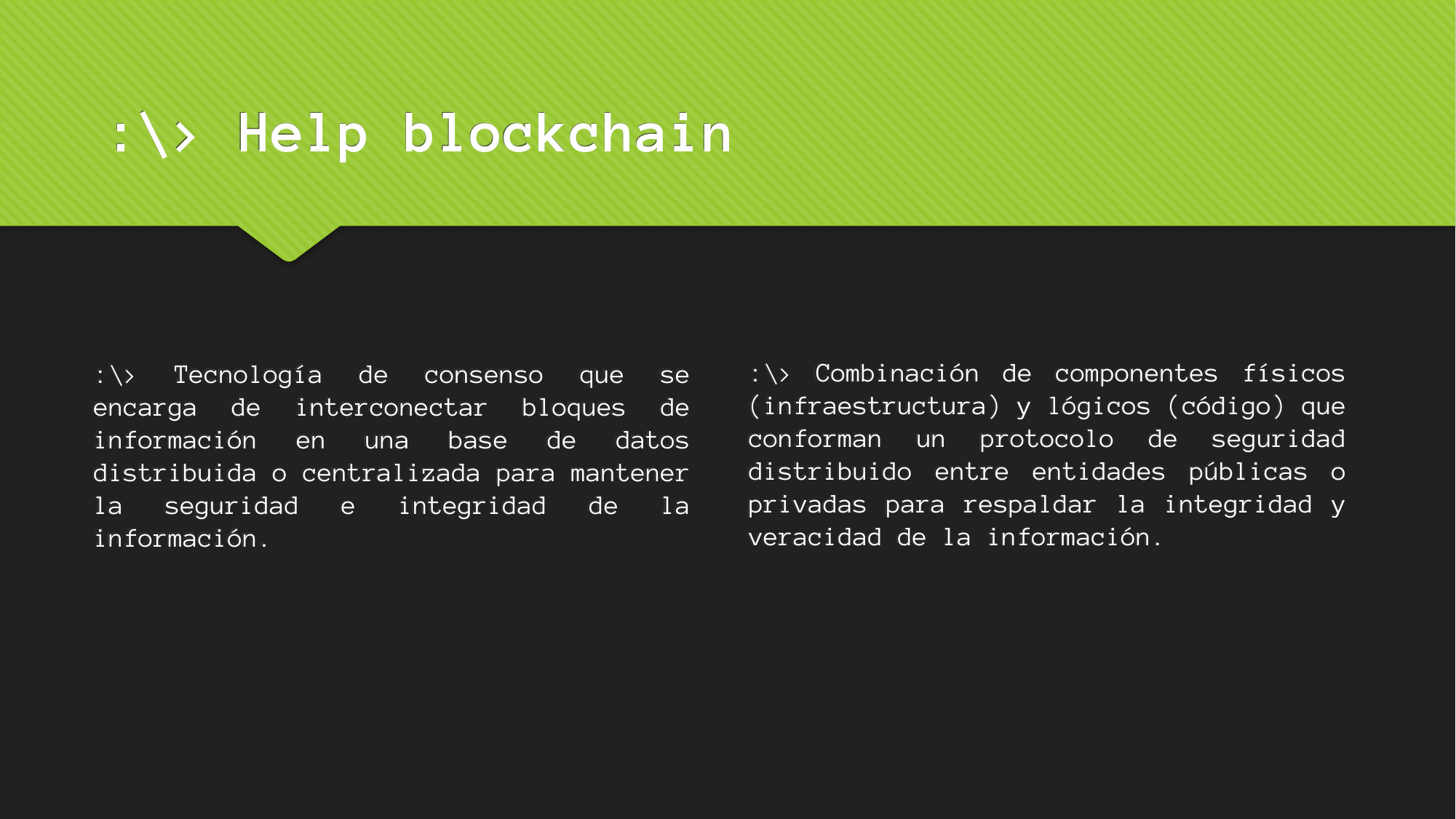

:\> Help blockchain
:\> Combinación de componentes físicos (infraestructura) y lógicos (código) que conforman un protocolo de seguridad distribuido entre entidades públicas o privadas para respaldar la integridad y veracidad de la información.
:\> Tecnología de consenso que se encarga de interconectar bloques de información en una base de datos distribuida o centralizada para mantener la seguridad e integridad de la información.